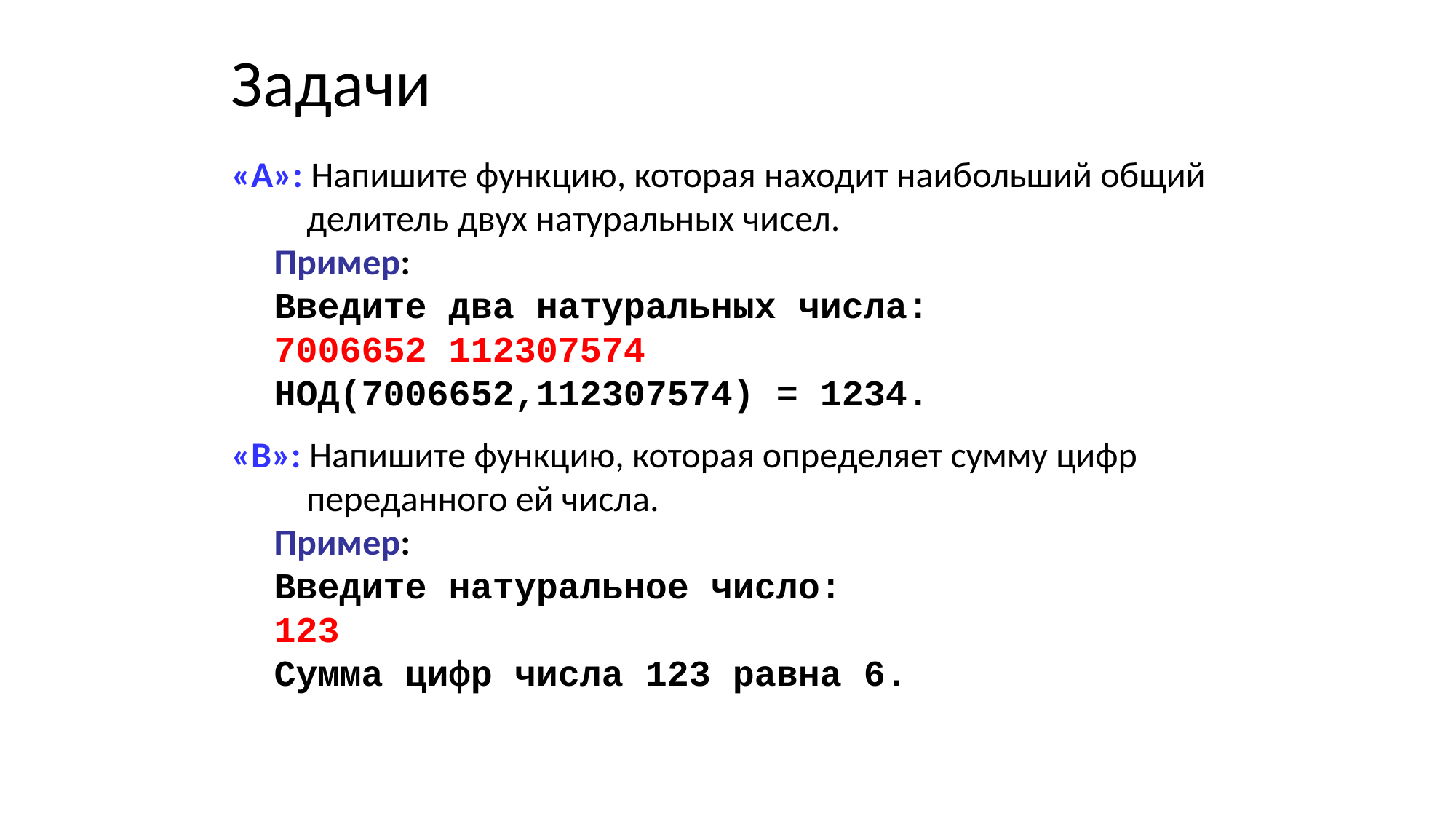

Задачи
«A»: Напишите функцию, которая находит наибольший общий делитель двух натуральных чисел.
Пример:
Введите два натуральных числа:
7006652 112307574
НОД(7006652,112307574) = 1234.
«B»: Напишите функцию, которая определяет сумму цифр переданного ей числа.
Пример:
Введите натуральное число:
123
Сумма цифр числа 123 равна 6.